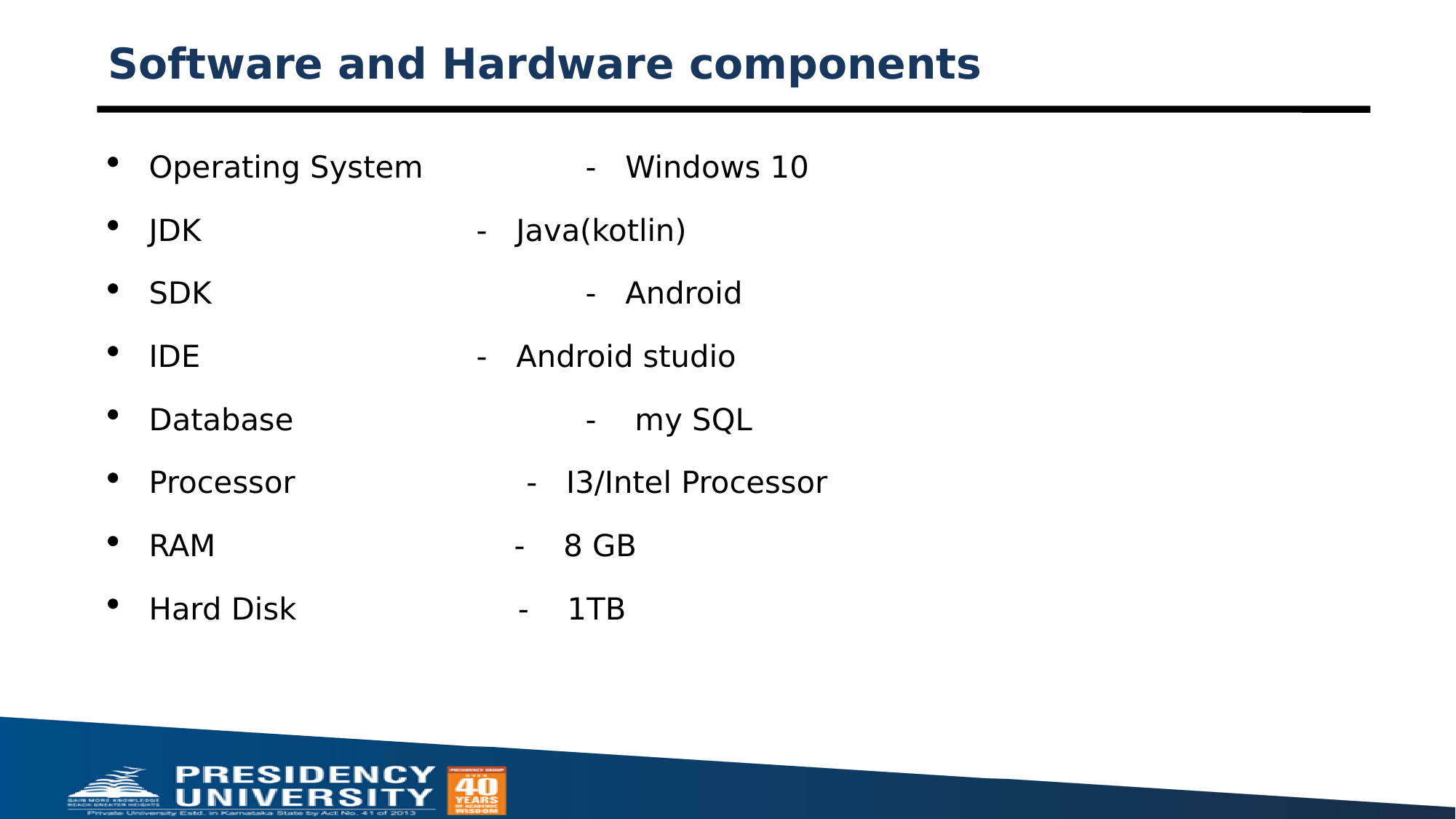

# Software and Hardware components
Operating System      	-   Windows 10
JDK				-   Java(kotlin)
SDK			  	-   Android
IDE				-   Android studio
Database			-    my SQL
Processor                        -   I3/Intel Processor
RAM                               -    8 GB
Hard Disk                       -    1TB